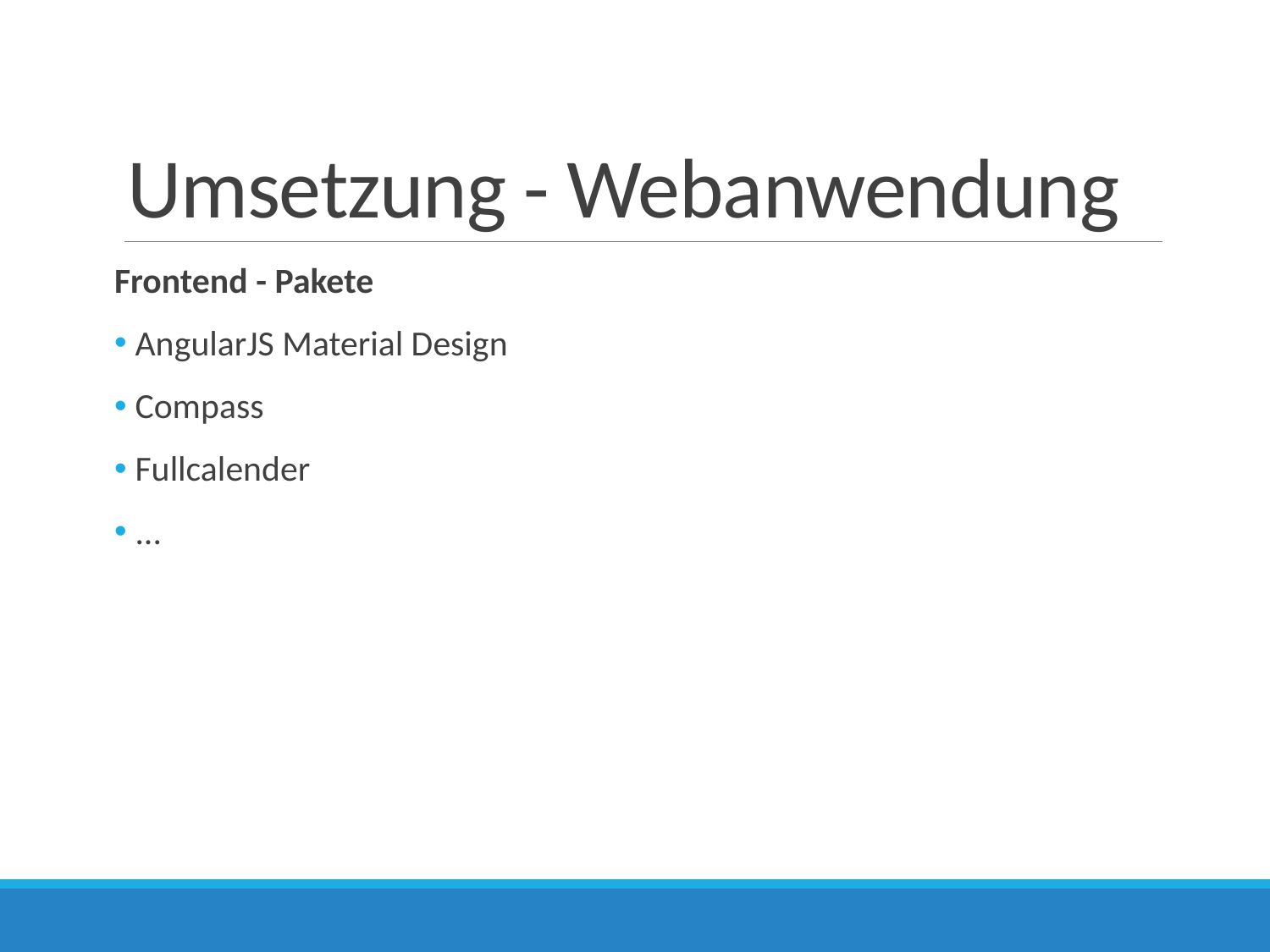

# Umsetzung - Webanwendung
Frontend - Pakete
 AngularJS Material Design
 Compass
 Fullcalender
 ...